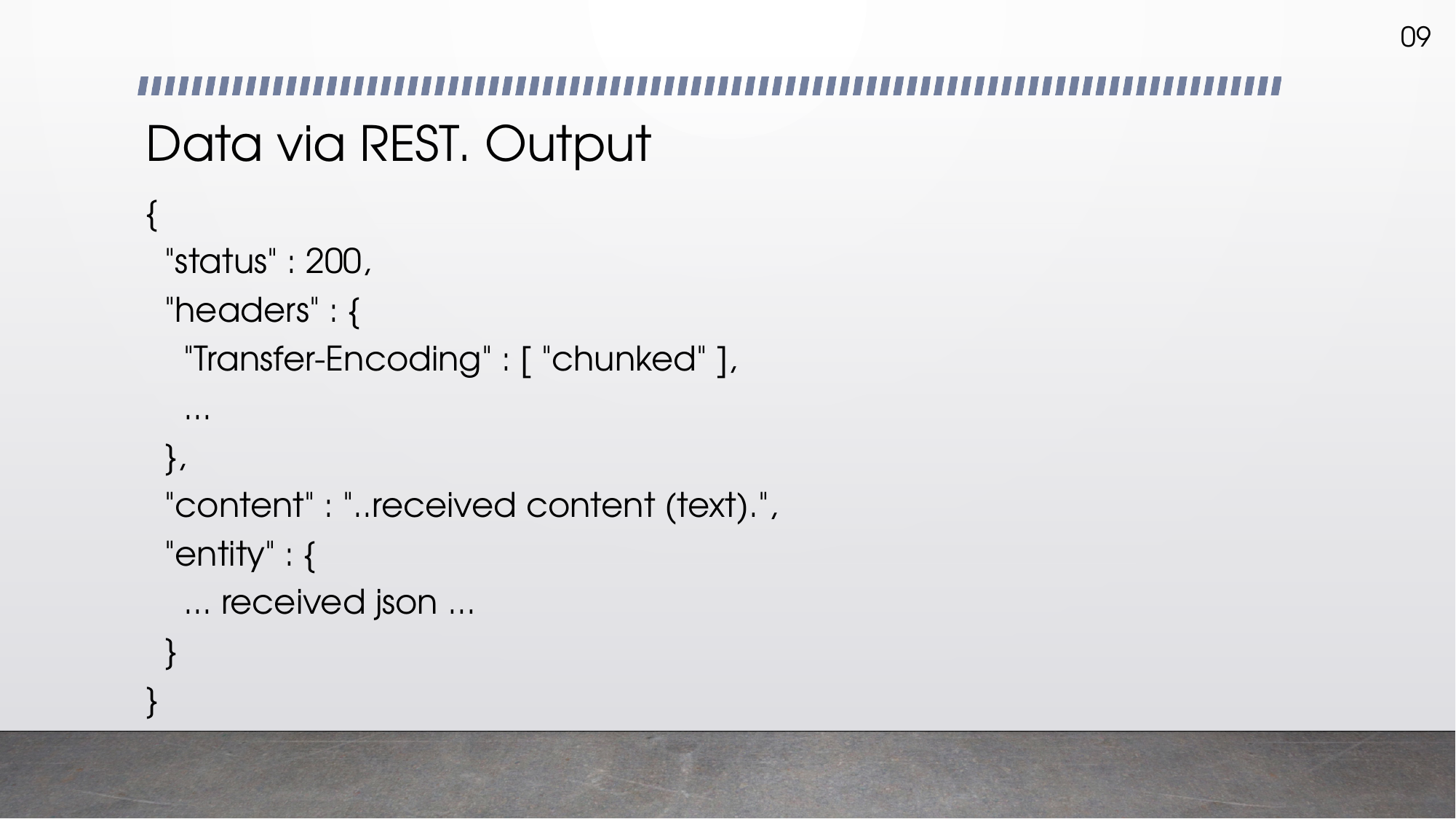

09
# Data via REST. Output
{
  "status" : 200,
  "headers" : {
    "Transfer-Encoding" : [ "chunked" ],
    ...
  },
  "content" : "..received content (text).",
  "entity" : {
    ... received json ...
  }
}